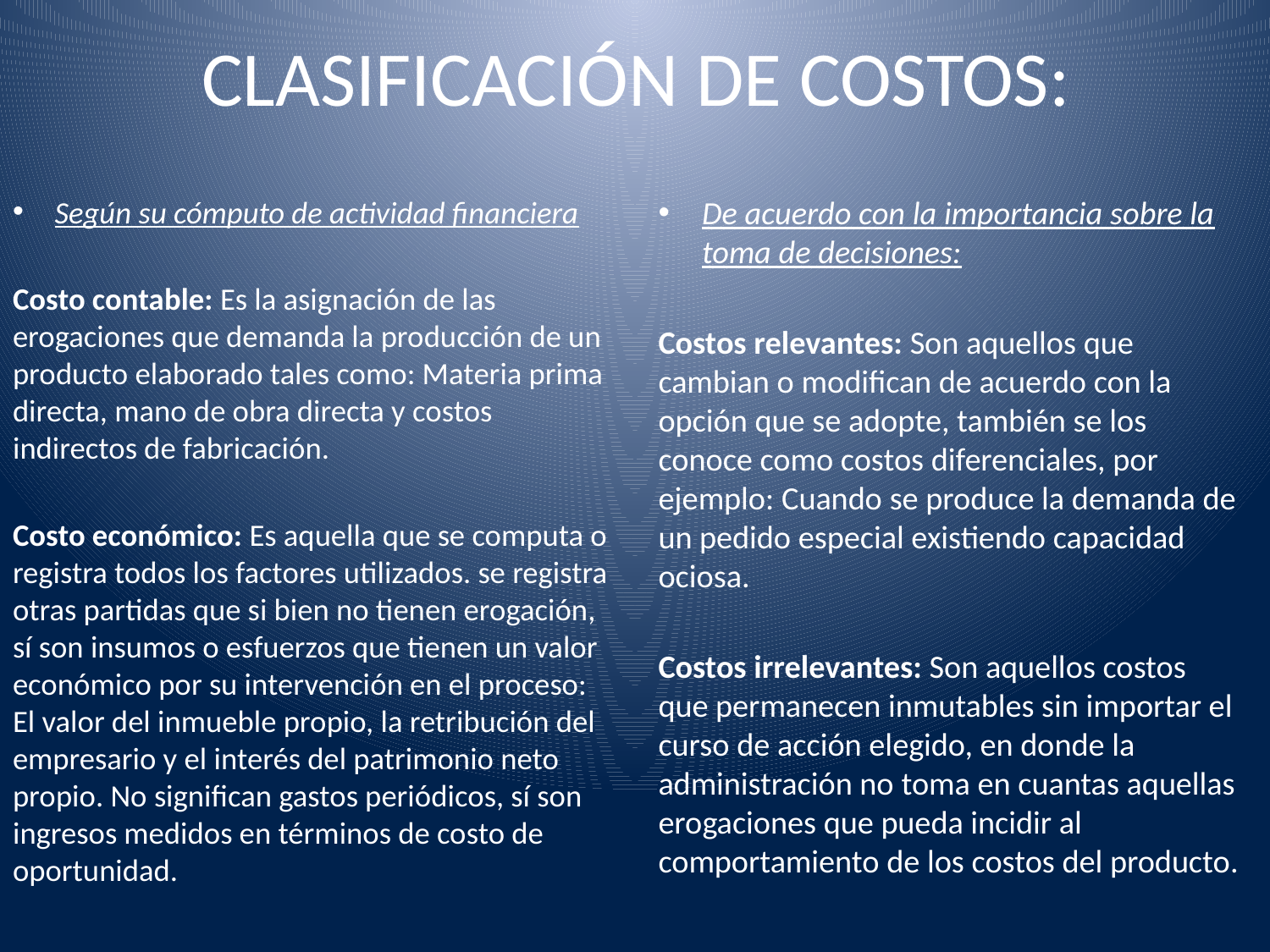

# CLASIFICACIÓN DE COSTOS:
Según su cómputo de actividad financiera

Costo contable: Es la asignación de las erogaciones que demanda la producción de un producto elaborado tales como: Materia prima directa, mano de obra directa y costos indirectos de fabricación.

Costo económico: Es aquella que se computa o registra todos los factores utilizados. se registra otras partidas que si bien no tienen erogación, sí son insumos o esfuerzos que tienen un valor económico por su intervención en el proceso: El valor del inmueble propio, la retribución del empresario y el interés del patrimonio neto propio. No significan gastos periódicos, sí son ingresos medidos en términos de costo de oportunidad.

De acuerdo con la importancia sobre la toma de decisiones:

Costos relevantes: Son aquellos que cambian o modifican de acuerdo con la opción que se adopte, también se los conoce como costos diferenciales, por ejemplo: Cuando se produce la demanda de un pedido especial existiendo capacidad ociosa.

Costos irrelevantes: Son aquellos costos que permanecen inmutables sin importar el curso de acción elegido, en donde la administración no toma en cuantas aquellas erogaciones que pueda incidir al comportamiento de los costos del producto.